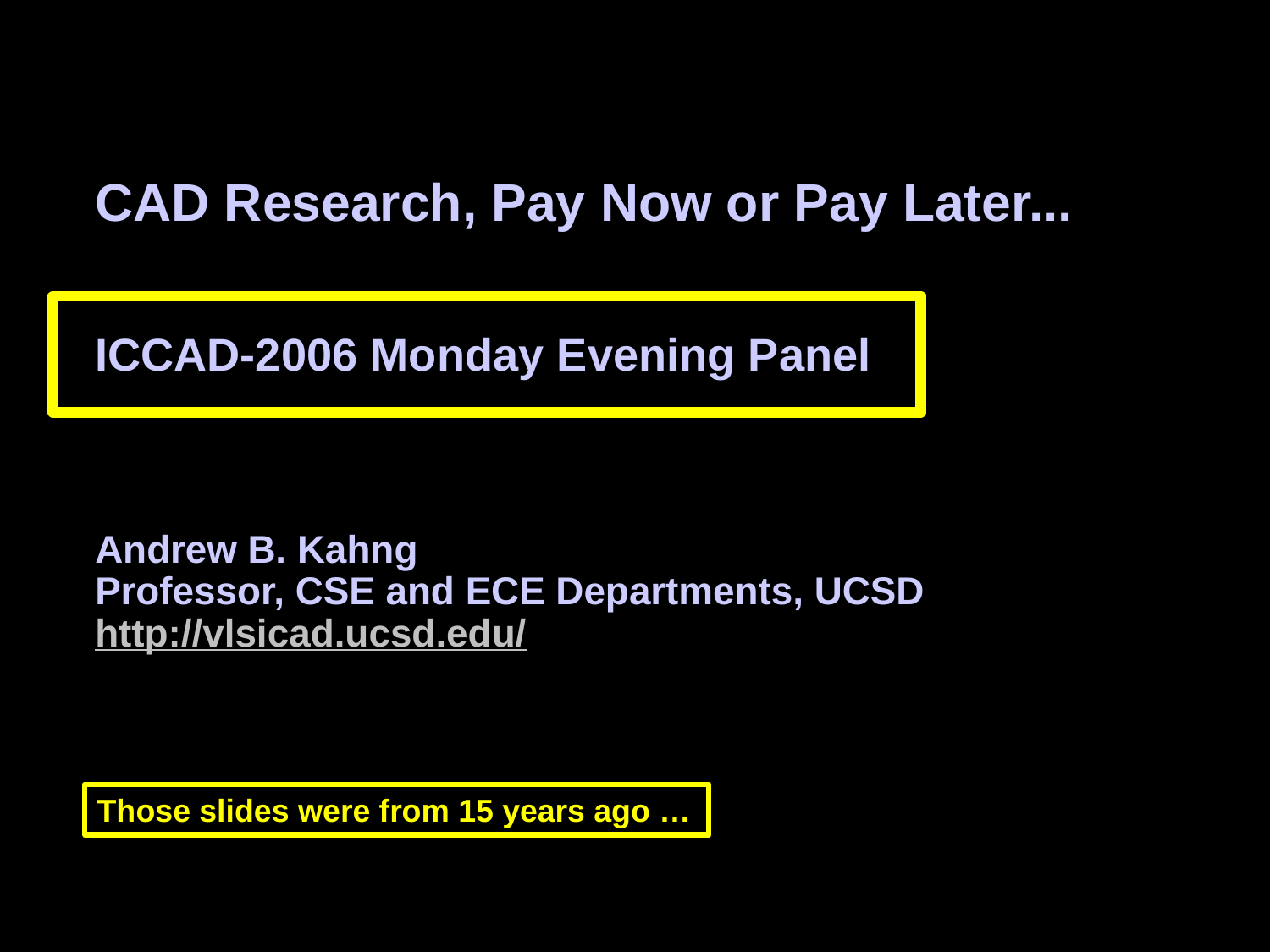

# CAD Research, Pay Now or Pay Later... ICCAD-2006 Monday Evening Panel Andrew B. Kahng Professor, CSE and ECE Departments, UCSD http://vlsicad.ucsd.edu/

Those slides were from 15 years ago …